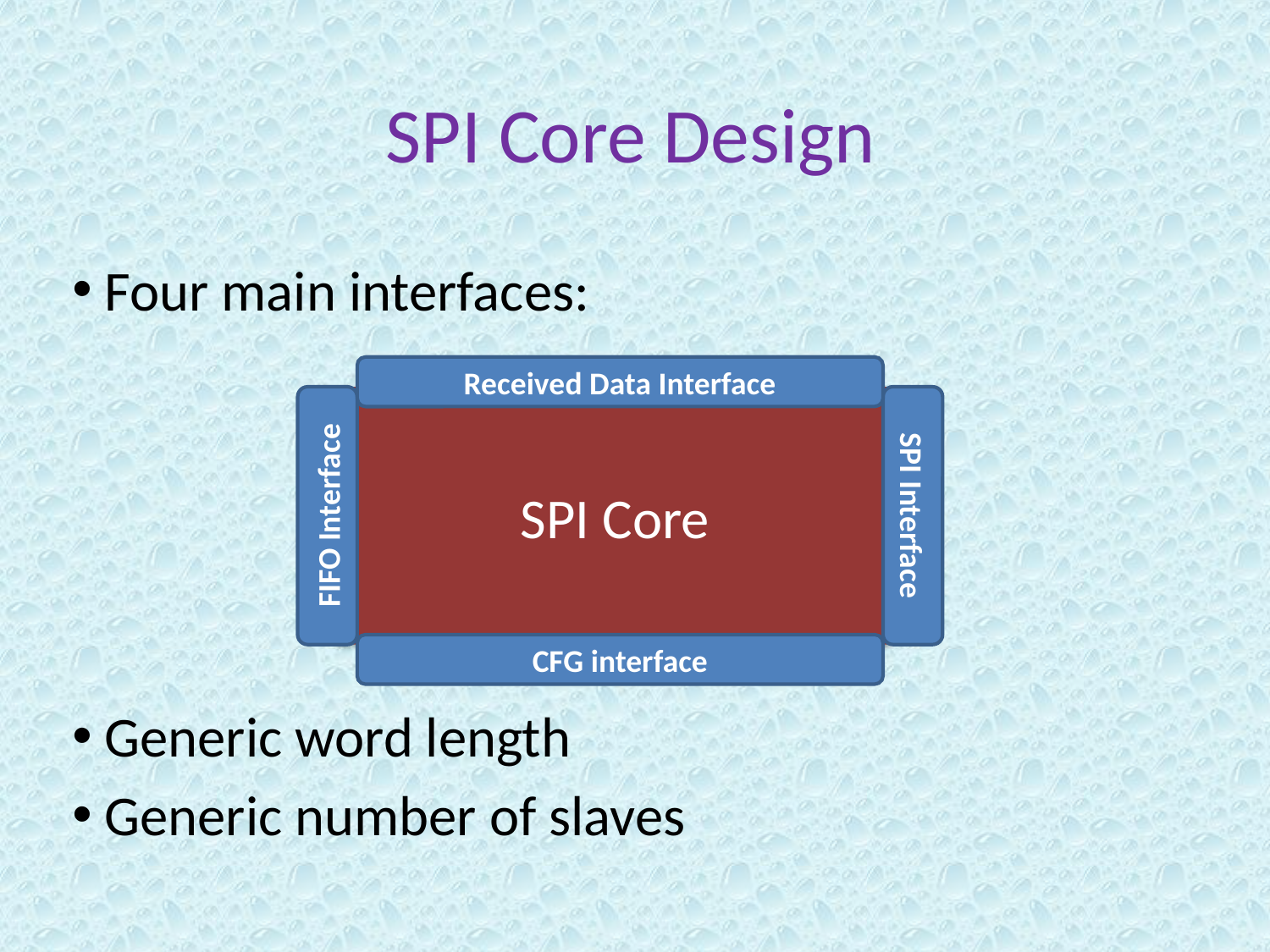

# SPI Core Design
 Four main interfaces:
Received Data Interface
SPI Core
FIFO Interface
SPI Interface
CFG interface
 Generic word length
 Generic number of slaves